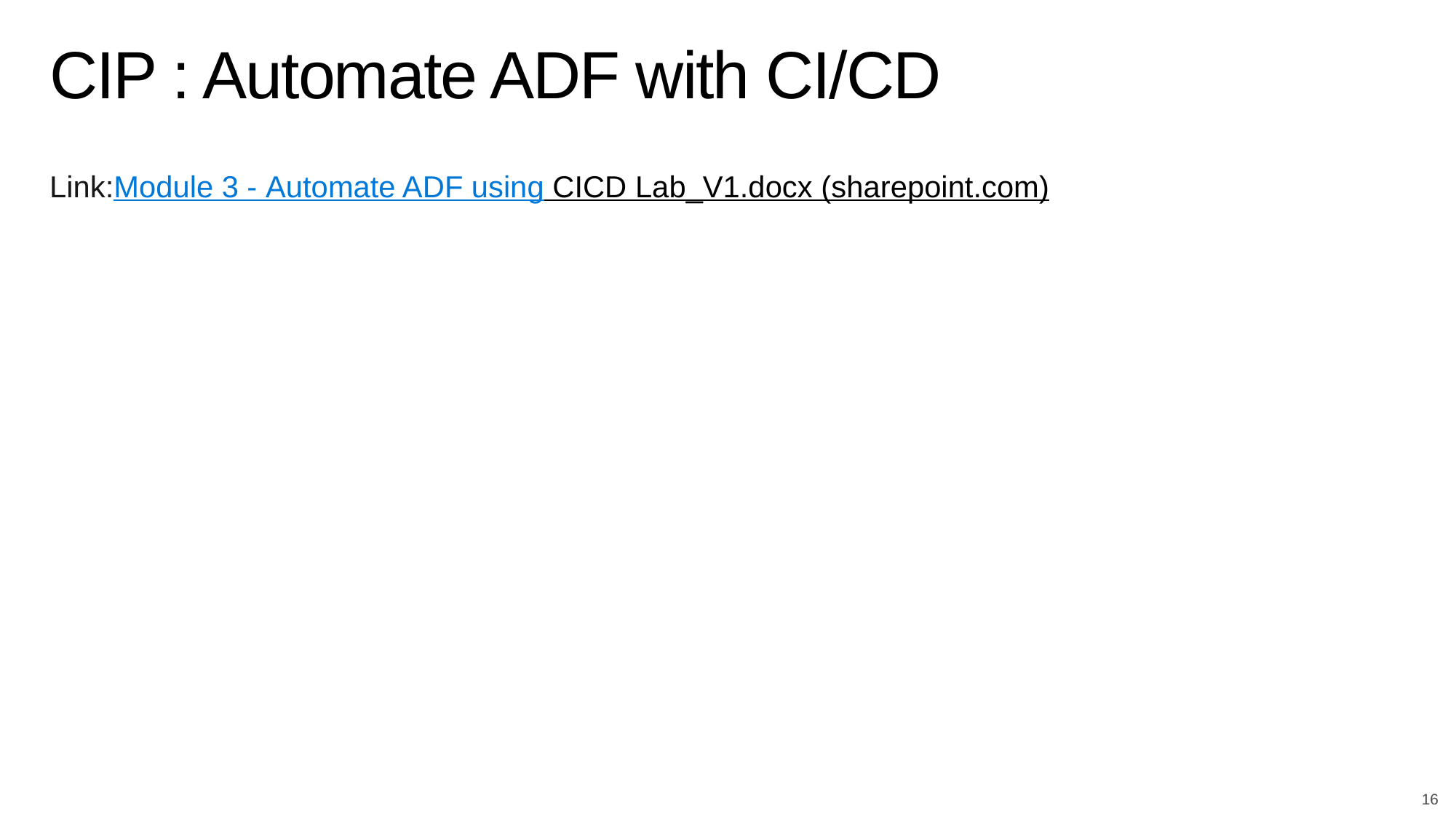

# CIP : Automate ADF with CI/CD
Link:Module 3 - Automate ADF using CICD Lab_V1.docx (sharepoint.com)

16